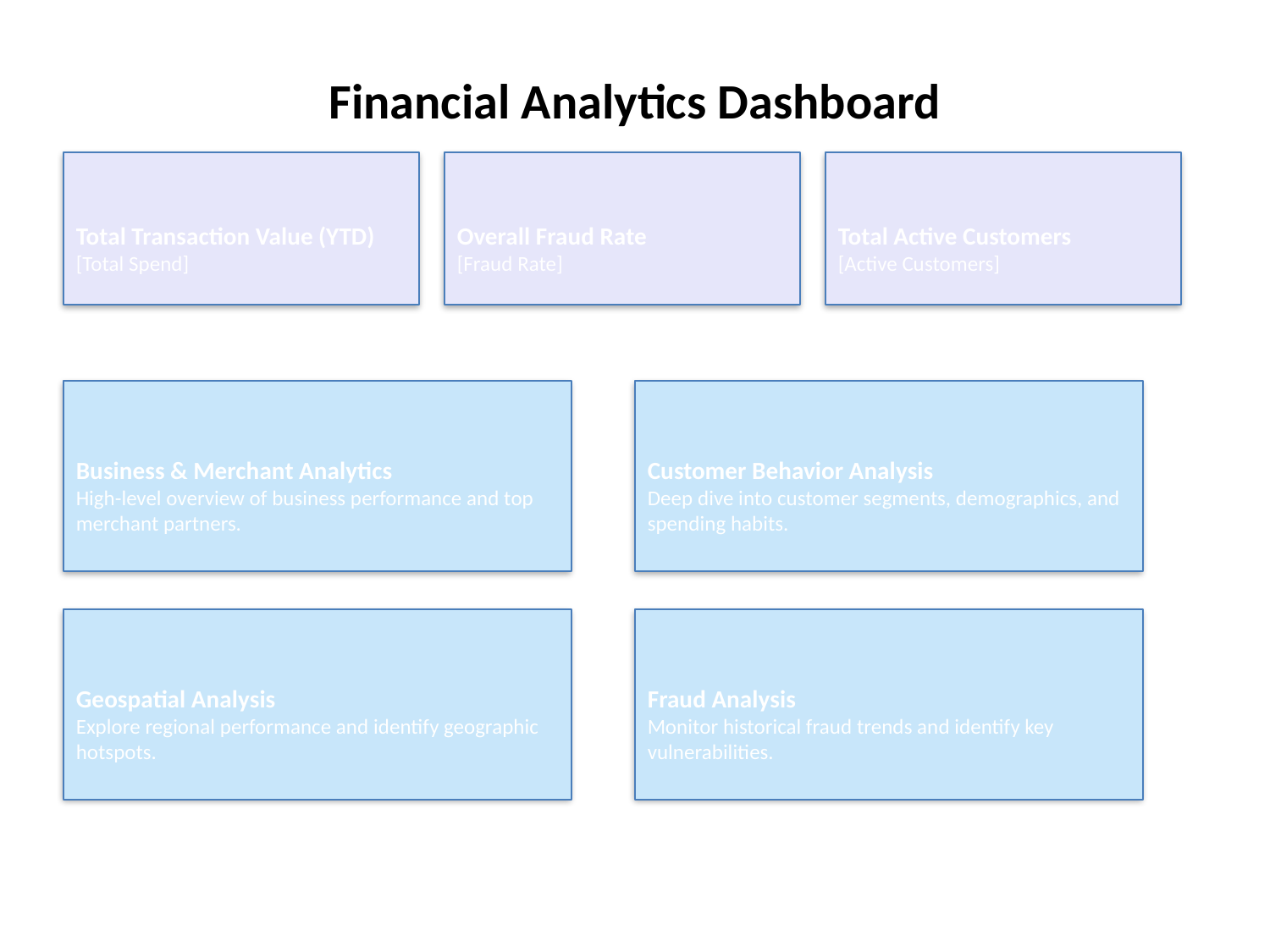

Financial Analytics Dashboard
#

Total Transaction Value (YTD)
[Total Spend]

Overall Fraud Rate
[Fraud Rate]

Total Active Customers
[Active Customers]

Business & Merchant Analytics
High-level overview of business performance and top merchant partners.

Customer Behavior Analysis
Deep dive into customer segments, demographics, and spending habits.

Geospatial Analysis
Explore regional performance and identify geographic hotspots.

Fraud Analysis
Monitor historical fraud trends and identify key vulnerabilities.